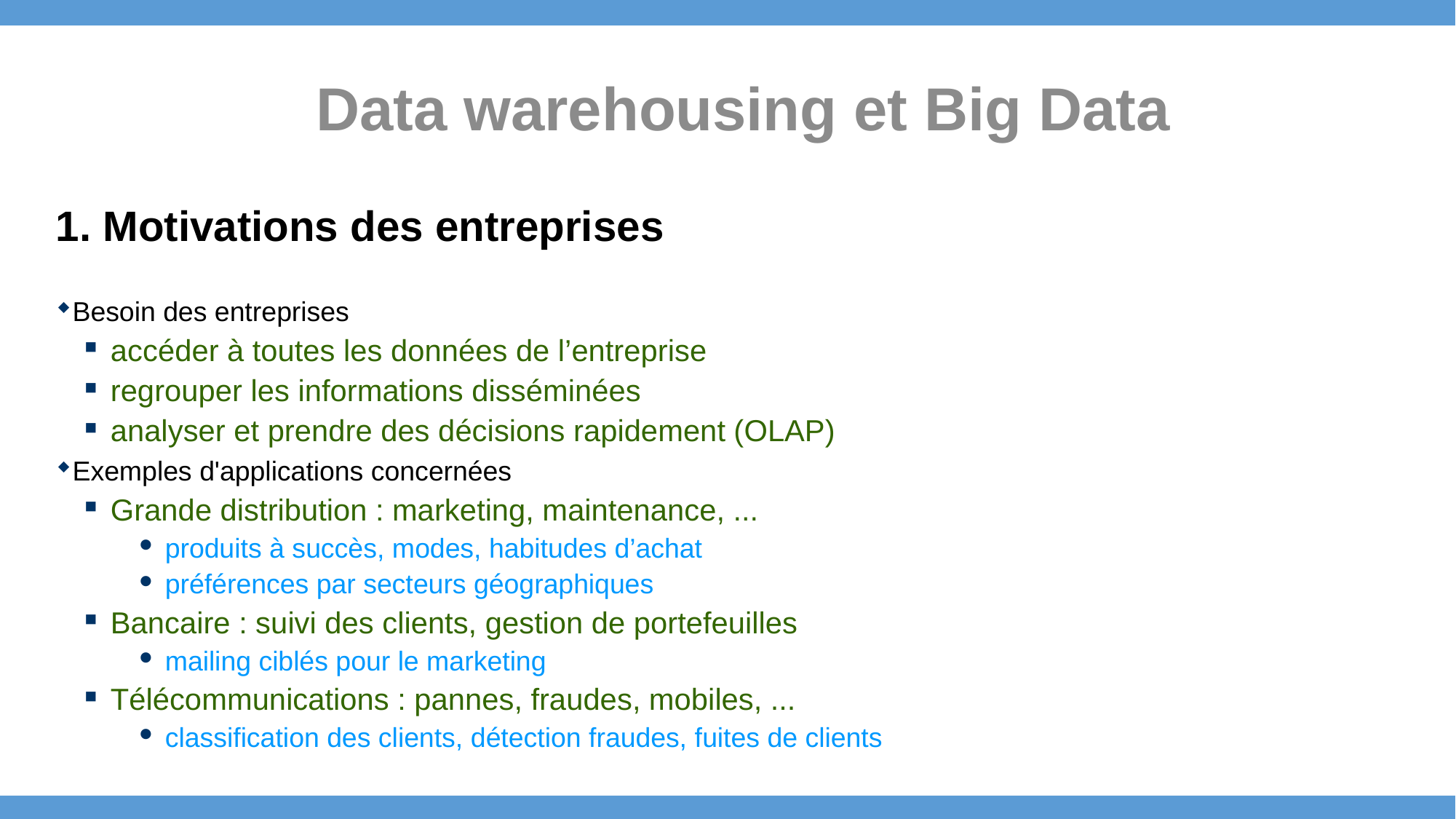

Data warehousing et Big Data

1. Motivations des entreprises

Besoin des entreprises
accéder à toutes les données de l’entreprise
regrouper les informations disséminées
analyser et prendre des décisions rapidement (OLAP)
Exemples d'applications concernées
Grande distribution : marketing, maintenance, ...
produits à succès, modes, habitudes d’achat
préférences par secteurs géographiques
Bancaire : suivi des clients, gestion de portefeuilles
mailing ciblés pour le marketing
Télécommunications : pannes, fraudes, mobiles, ...
classification des clients, détection fraudes, fuites de clients